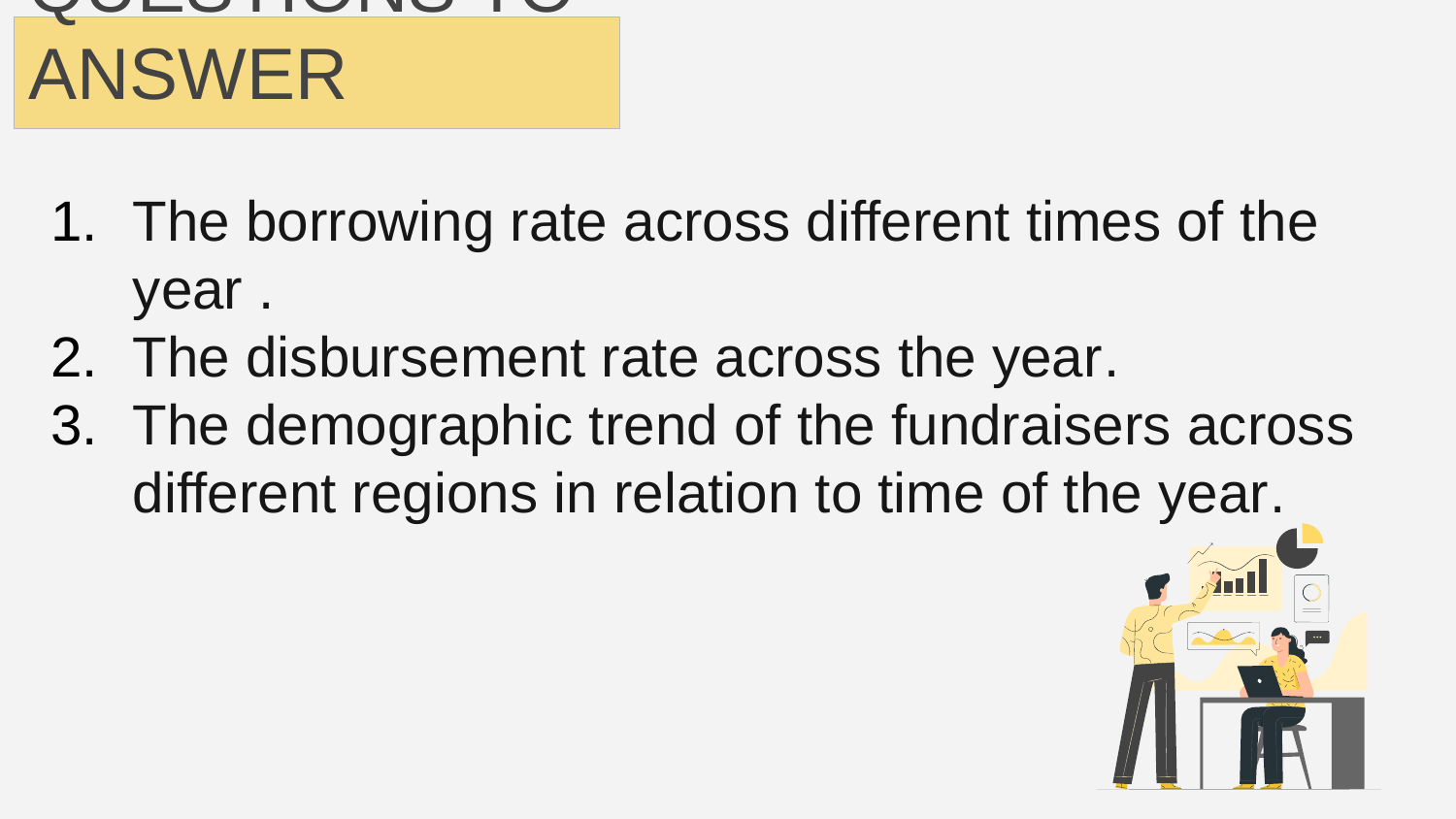

QUESTIONS TO ANSWER
The borrowing rate across different times of the year .
The disbursement rate across the year.
The demographic trend of the fundraisers across different regions in relation to time of the year.